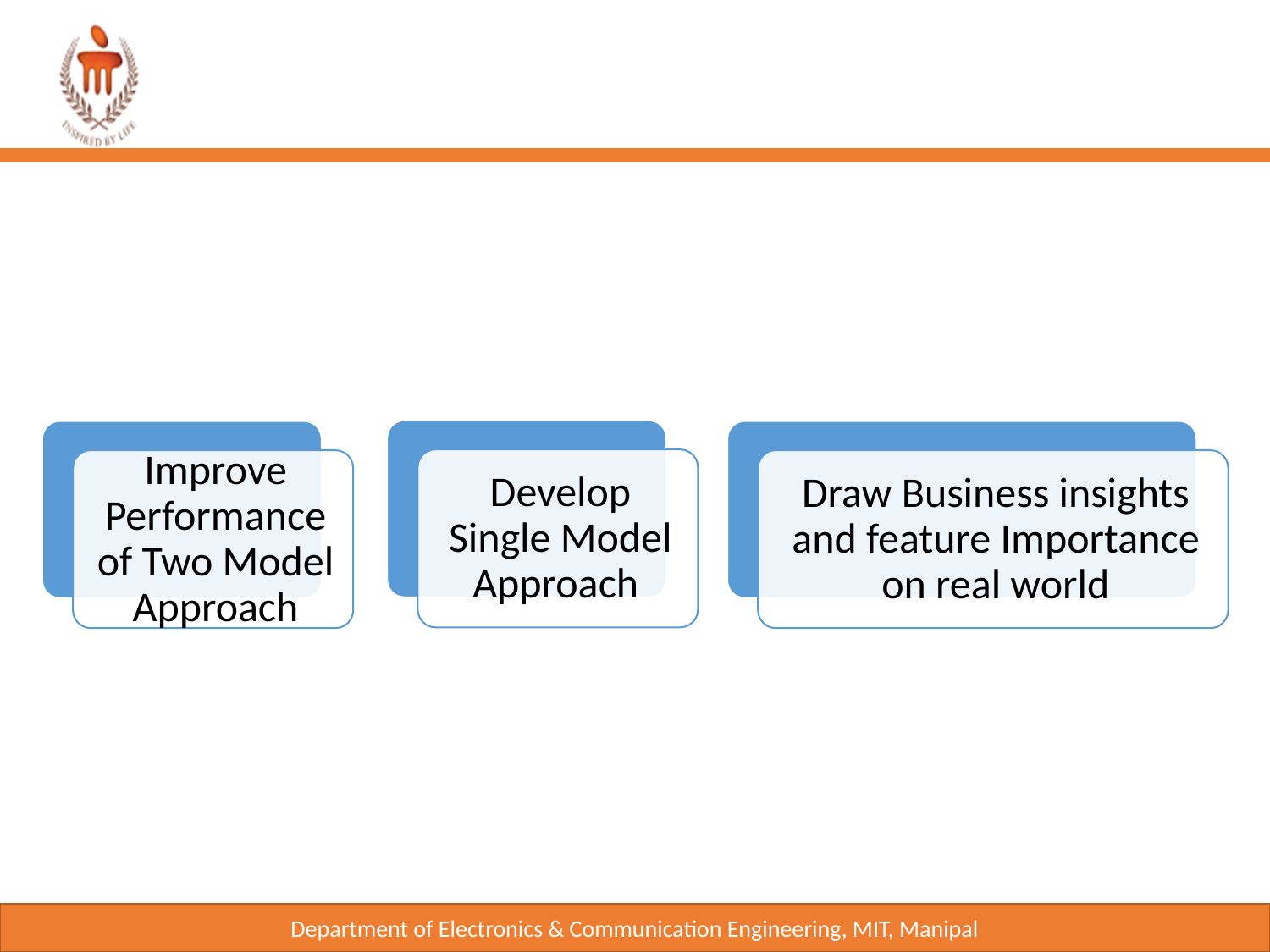

Improve Performance of Two Model Approach
Develop Single Model Approach
Draw Business insights and feature Importance on real world